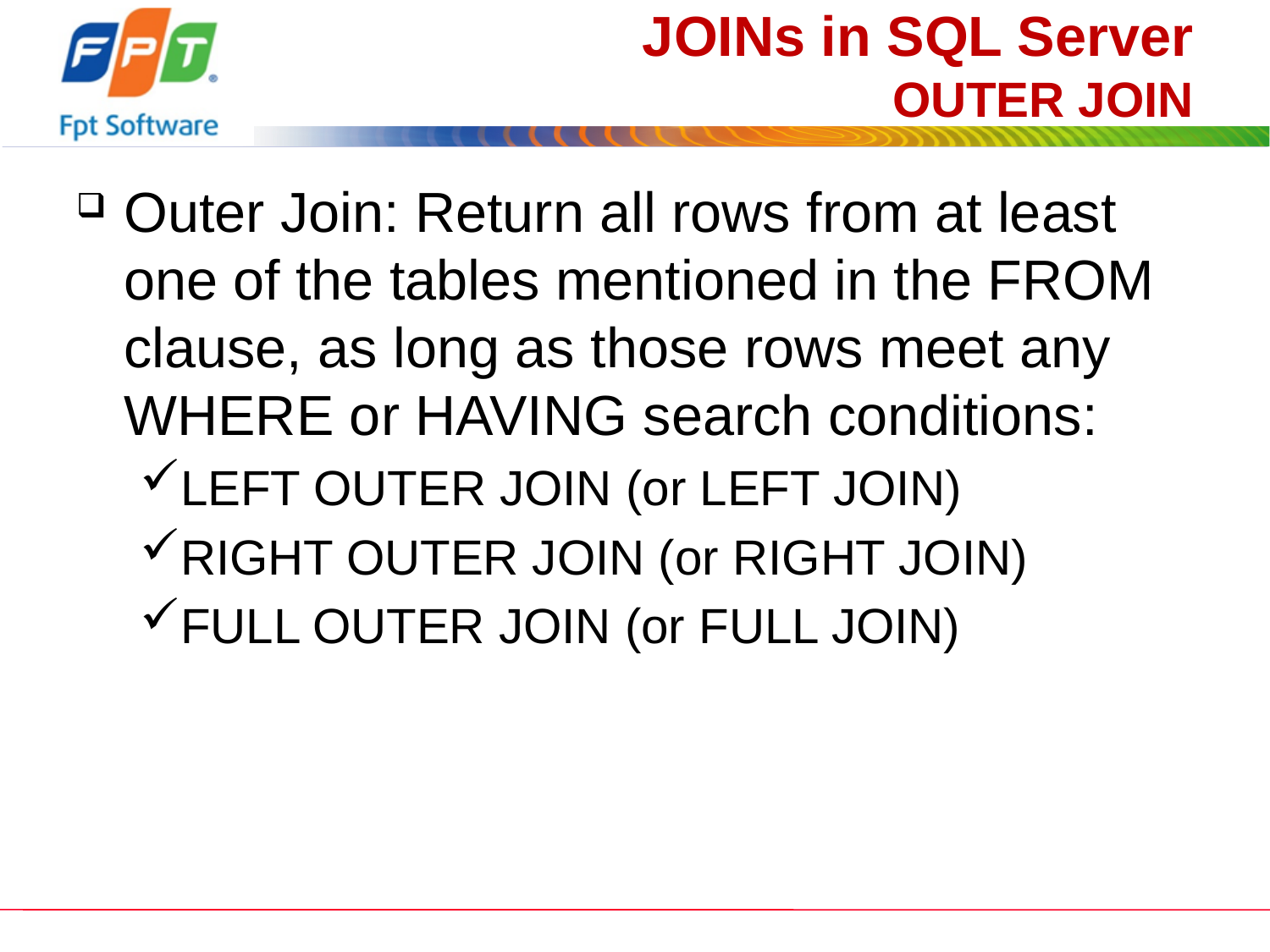

# JOINs in SQL Server OUTER JOIN
Outer Join: Return all rows from at least one of the tables mentioned in the FROM clause, as long as those rows meet any WHERE or HAVING search conditions:
LEFT OUTER JOIN (or LEFT JOIN)
RIGHT OUTER JOIN (or RIGHT JOIN)
FULL OUTER JOIN (or FULL JOIN)